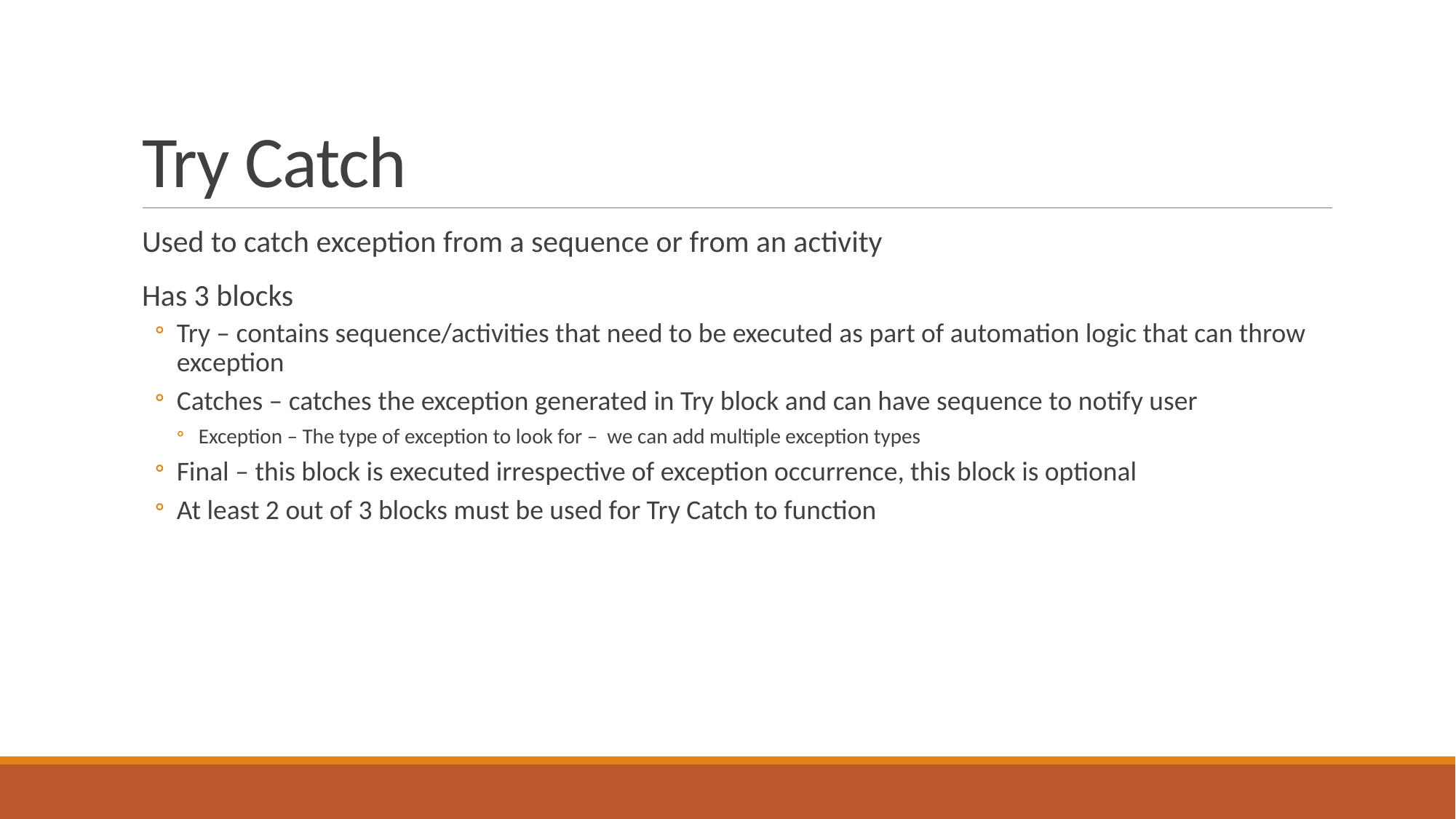

# Try Catch
Used to catch exception from a sequence or from an activity
Has 3 blocks
Try – contains sequence/activities that need to be executed as part of automation logic that can throw exception
Catches – catches the exception generated in Try block and can have sequence to notify user
Exception – The type of exception to look for –  we can add multiple exception types
Final – this block is executed irrespective of exception occurrence, this block is optional
At least 2 out of 3 blocks must be used for Try Catch to function